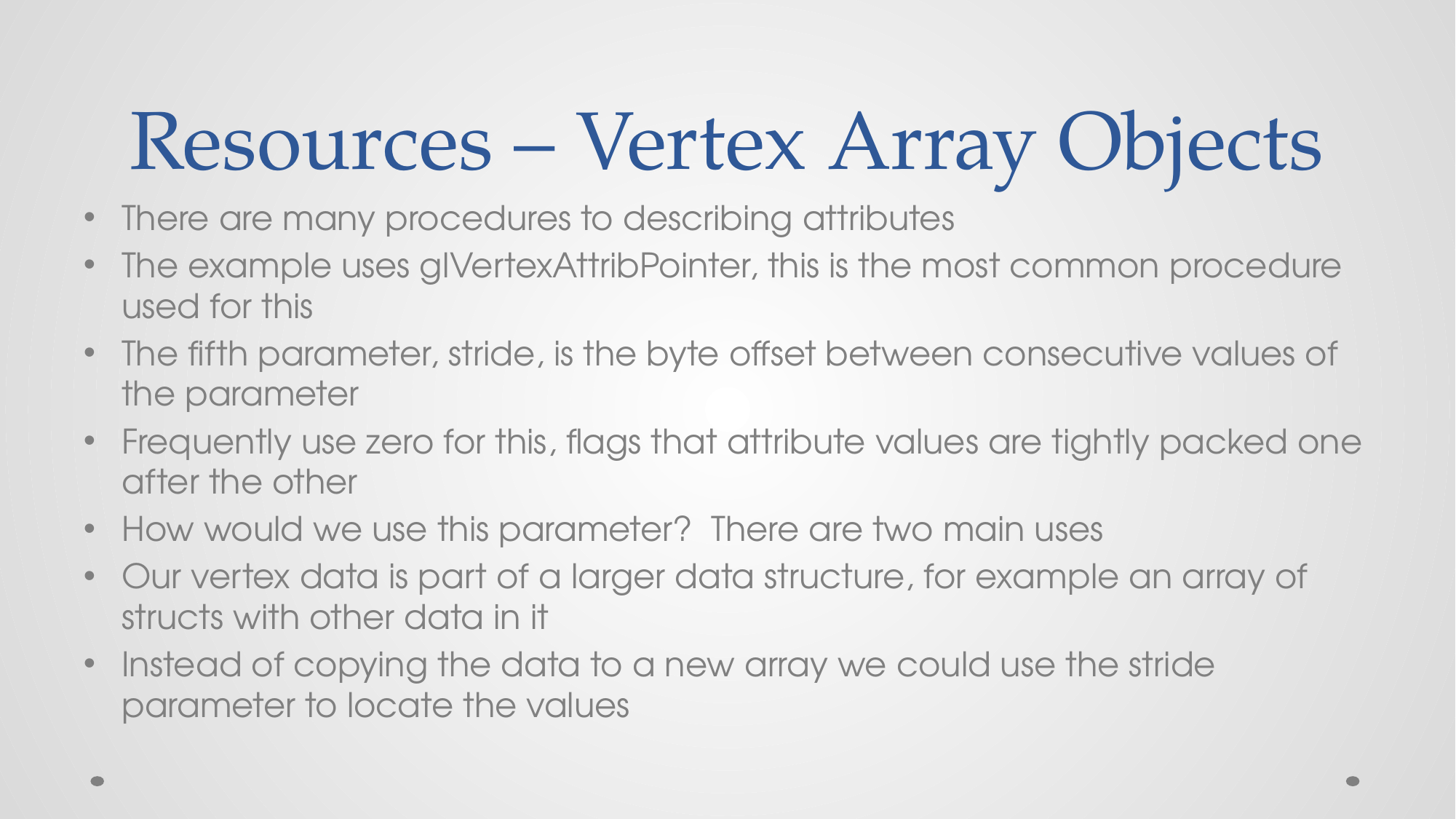

# Resources – Vertex Array Objects
There are many procedures to describing attributes
The example uses glVertexAttribPointer, this is the most common procedure used for this
The fifth parameter, stride, is the byte offset between consecutive values of the parameter
Frequently use zero for this, flags that attribute values are tightly packed one after the other
How would we use this parameter?  There are two main uses
Our vertex data is part of a larger data structure, for example an array of structs with other data in it
Instead of copying the data to a new array we could use the stride parameter to locate the values